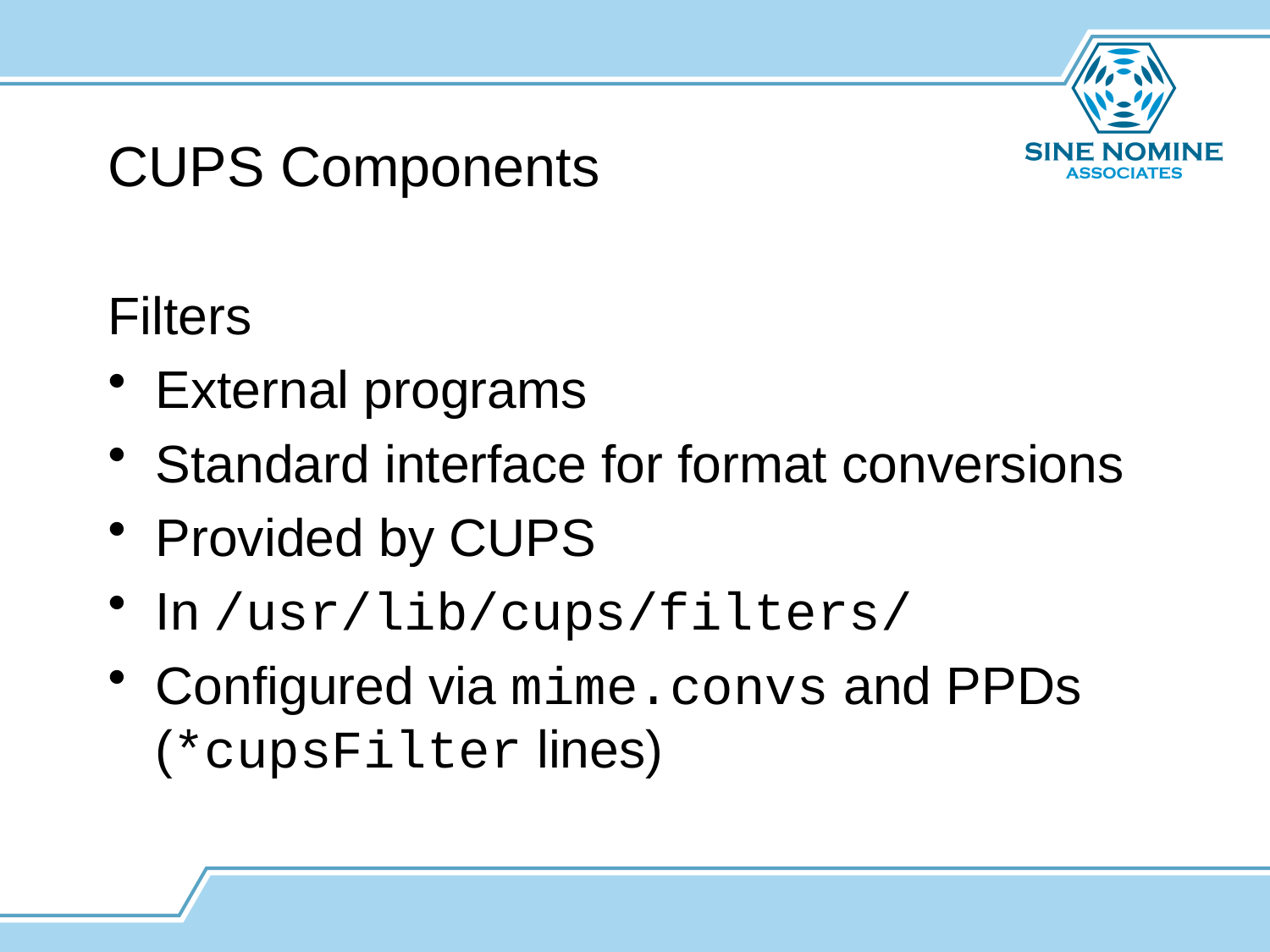

# CUPS Components
Filters
External programs
Standard interface for format conversions
Provided by CUPS
In /usr/lib/cups/filters/
Configured via mime.convs and PPDs (*cupsFilter lines)